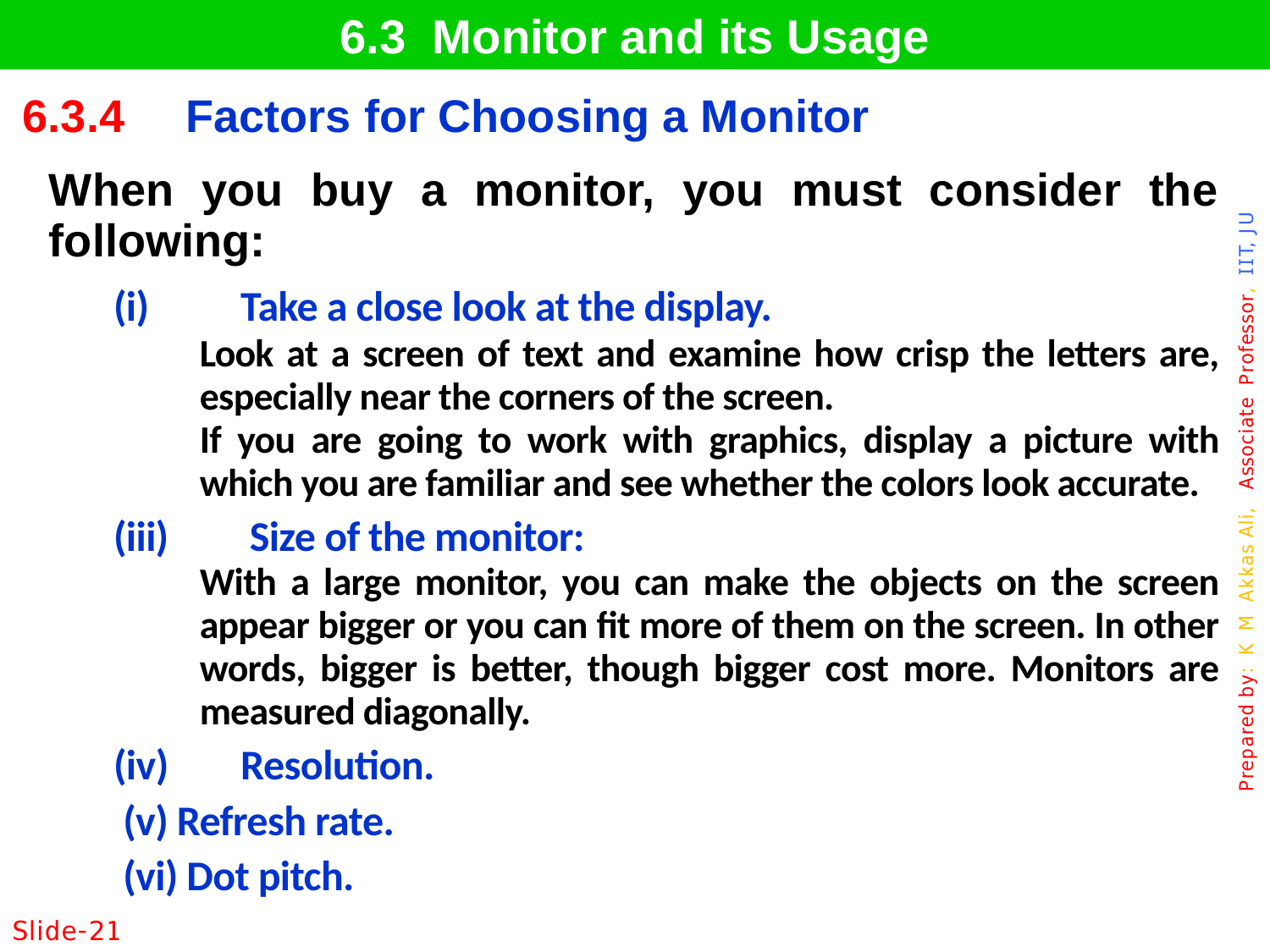

6.3  Monitor and its Usage
| 6.3.4 | Factors for Choosing a Monitor |
| --- | --- |
When you buy a monitor, you must consider the following:
(i) 	Take a close look at the display.
Look at a screen of text and examine how crisp the letters are, especially near the corners of the screen.
If you are going to work with graphics, display a picture with which you are familiar and see whether the colors look accurate.
(iii)	 Size of the monitor:
With a large monitor, you can make the objects on the screen appear bigger or you can fit more of them on the screen. In other words, bigger is better, though bigger cost more. Monitors are measured diagonally.
(iv)	Resolution.
 (v) Refresh rate.
 (vi) Dot pitch.
Slide-21